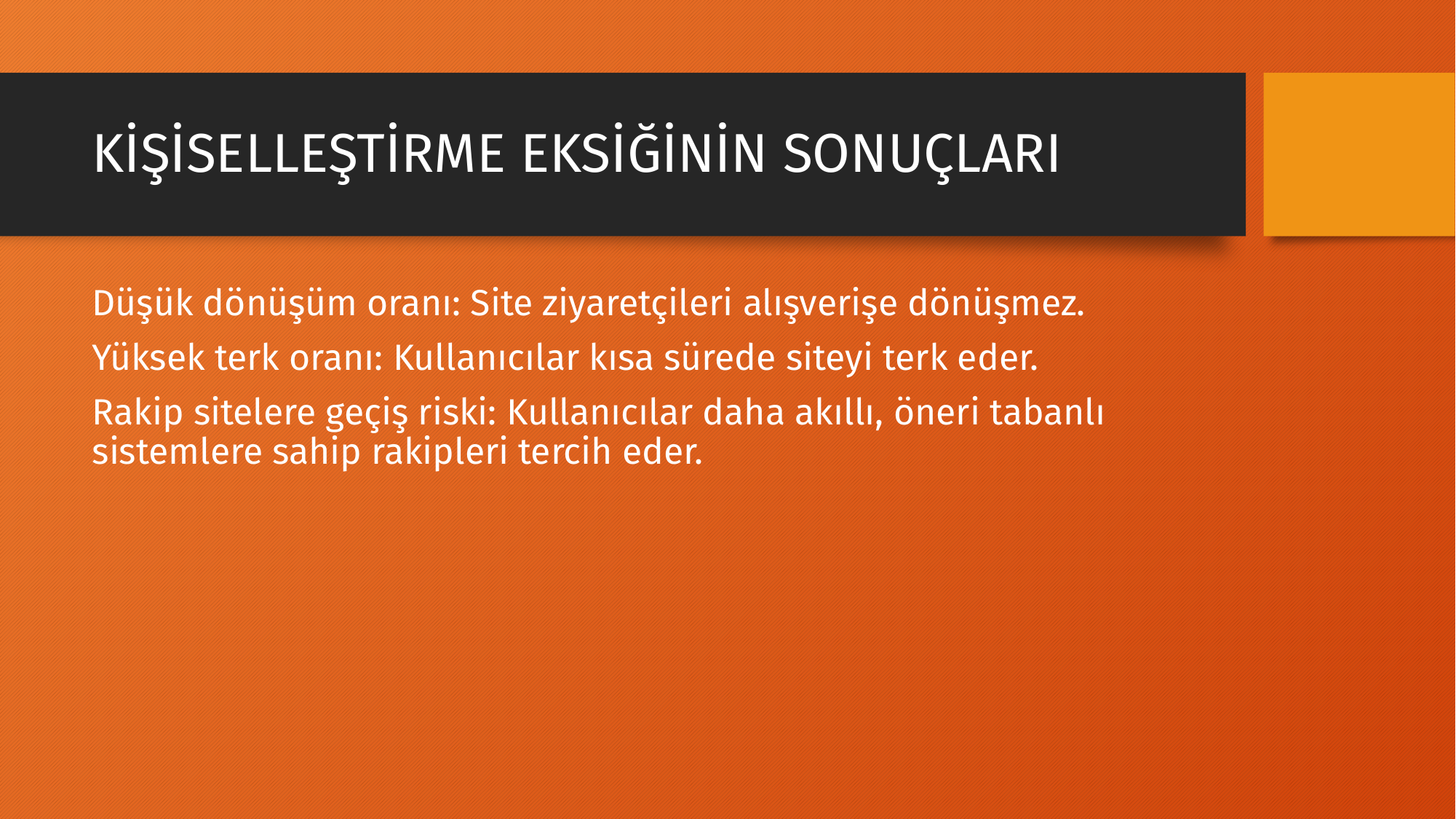

# KİŞİSELLEŞTİRME EKSİĞİNİN SONUÇLARI
Düşük dönüşüm oranı: Site ziyaretçileri alışverişe dönüşmez.
Yüksek terk oranı: Kullanıcılar kısa sürede siteyi terk eder.
Rakip sitelere geçiş riski: Kullanıcılar daha akıllı, öneri tabanlı sistemlere sahip rakipleri tercih eder.